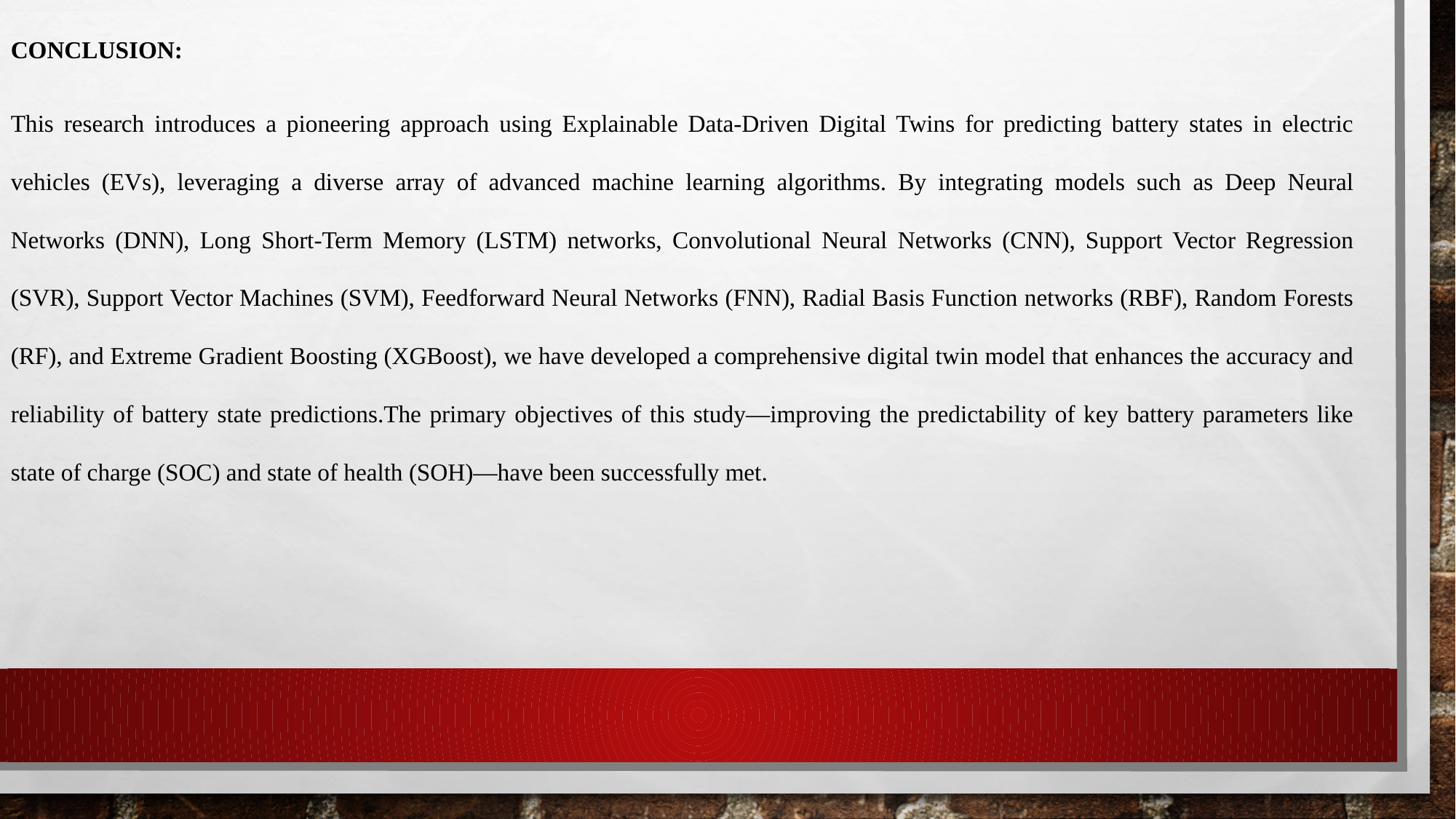

CONCLUSION:
This research introduces a pioneering approach using Explainable Data-Driven Digital Twins for predicting battery states in electric vehicles (EVs), leveraging a diverse array of advanced machine learning algorithms. By integrating models such as Deep Neural Networks (DNN), Long Short-Term Memory (LSTM) networks, Convolutional Neural Networks (CNN), Support Vector Regression (SVR), Support Vector Machines (SVM), Feedforward Neural Networks (FNN), Radial Basis Function networks (RBF), Random Forests (RF), and Extreme Gradient Boosting (XGBoost), we have developed a comprehensive digital twin model that enhances the accuracy and reliability of battery state predictions.The primary objectives of this study—improving the predictability of key battery parameters like state of charge (SOC) and state of health (SOH)—have been successfully met.